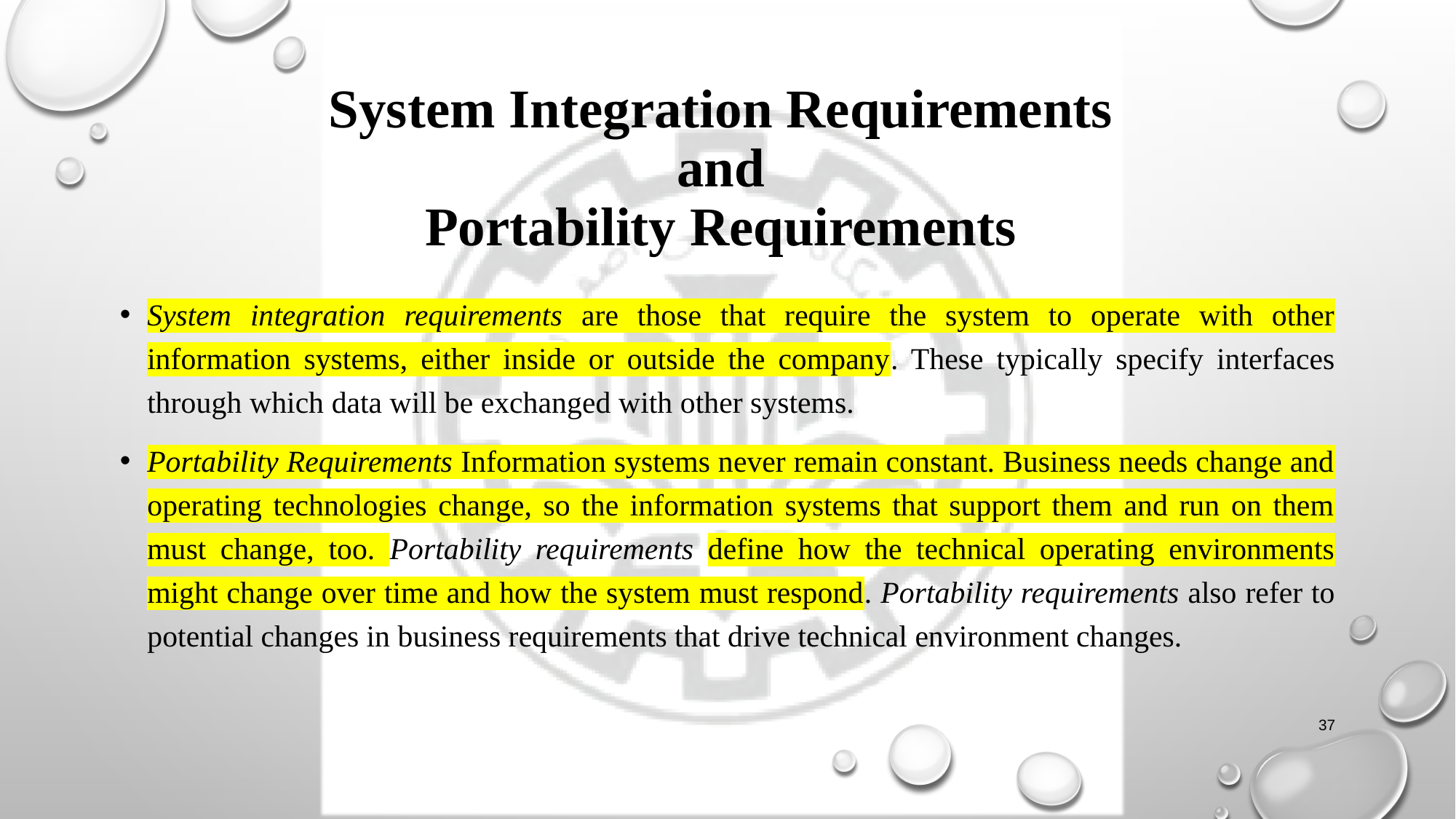

# System Integration Requirements and Portability Requirements
System integration requirements are those that require the system to operate with other information systems, either inside or outside the company. These typically specify interfaces through which data will be exchanged with other systems.
Portability Requirements Information systems never remain constant. Business needs change and operating technologies change, so the information systems that support them and run on them must change, too. Portability requirements define how the technical operating environments might change over time and how the system must respond. Portability requirements also refer to potential changes in business requirements that drive technical environment changes.
37